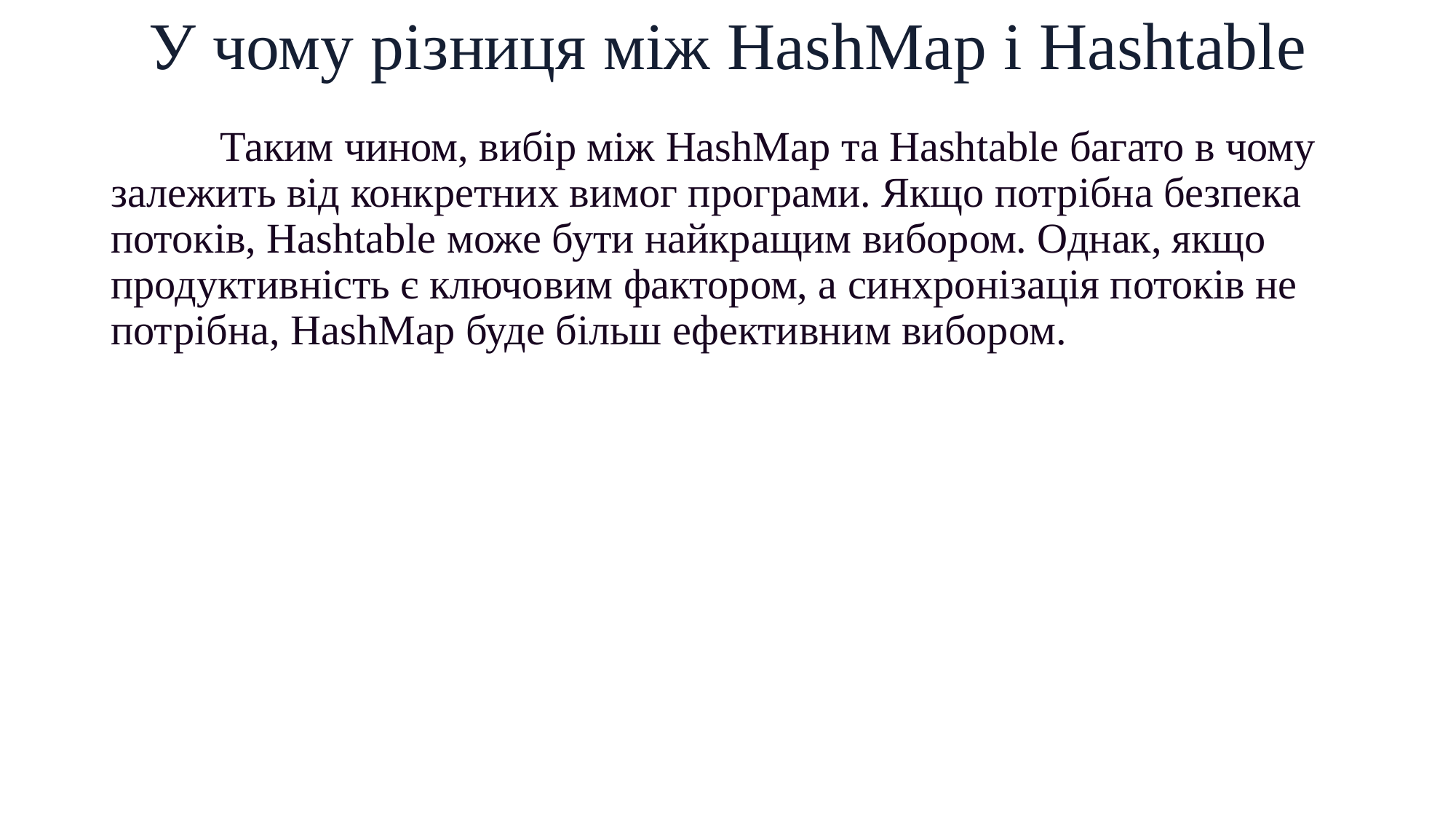

У чому різниця між HashMap і Hashtable
	Таким чином, вибір між HashMap та Hashtable багато в чому залежить від конкретних вимог програми. Якщо потрібна безпека потоків, Hashtable може бути найкращим вибором. Однак, якщо продуктивність є ключовим фактором, а синхронізація потоків не потрібна, HashMap буде більш ефективним вибором.